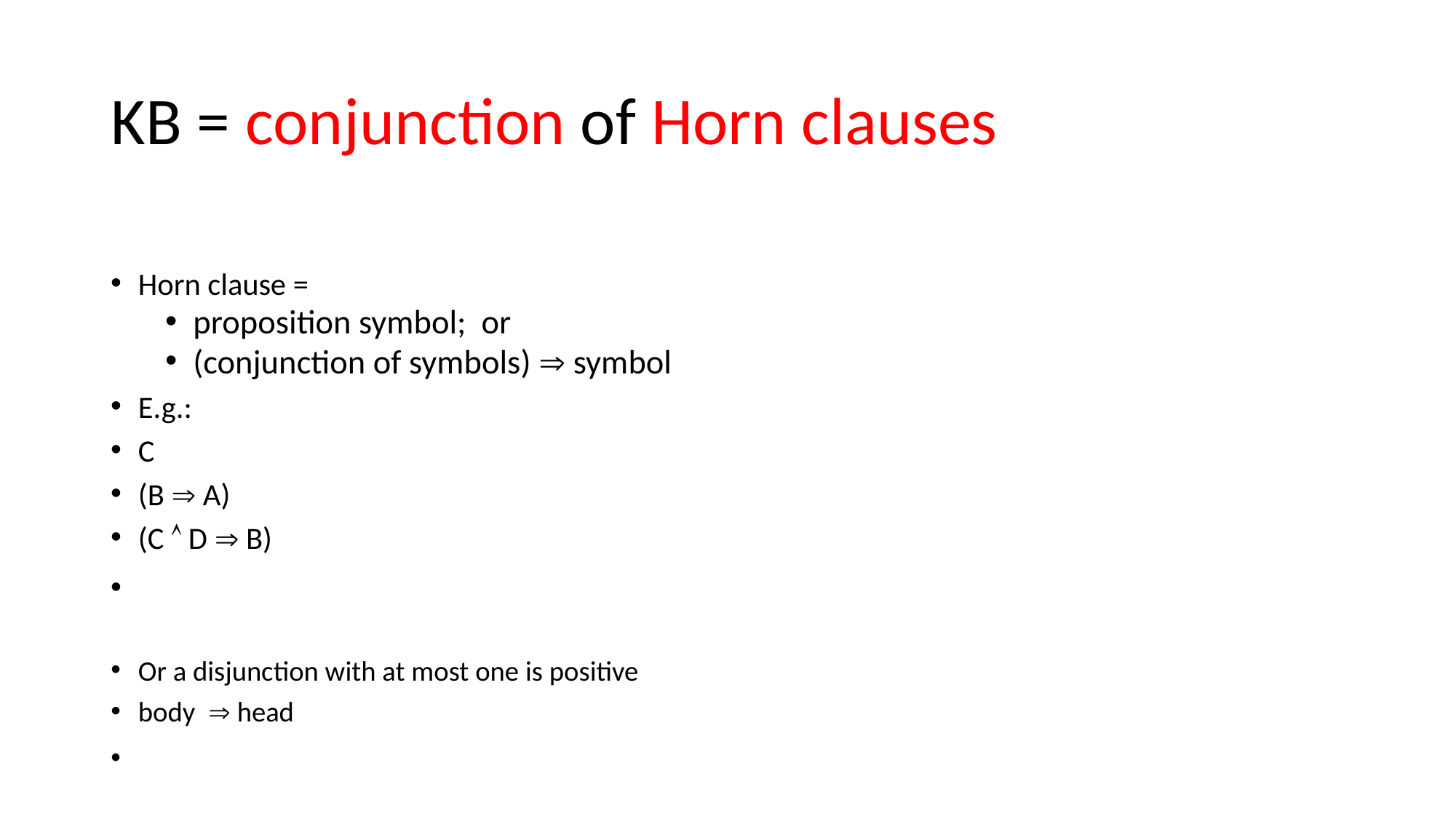

# KB = conjunction of Horn clauses

Horn clause =
proposition symbol;  or
(conjunction of symbols) ⇒ symbol
E.g.:
C
(B ⇒ A)
(C ∧ D ⇒ B)

Or a disjunction with at most one is positive
body  ⇒ head